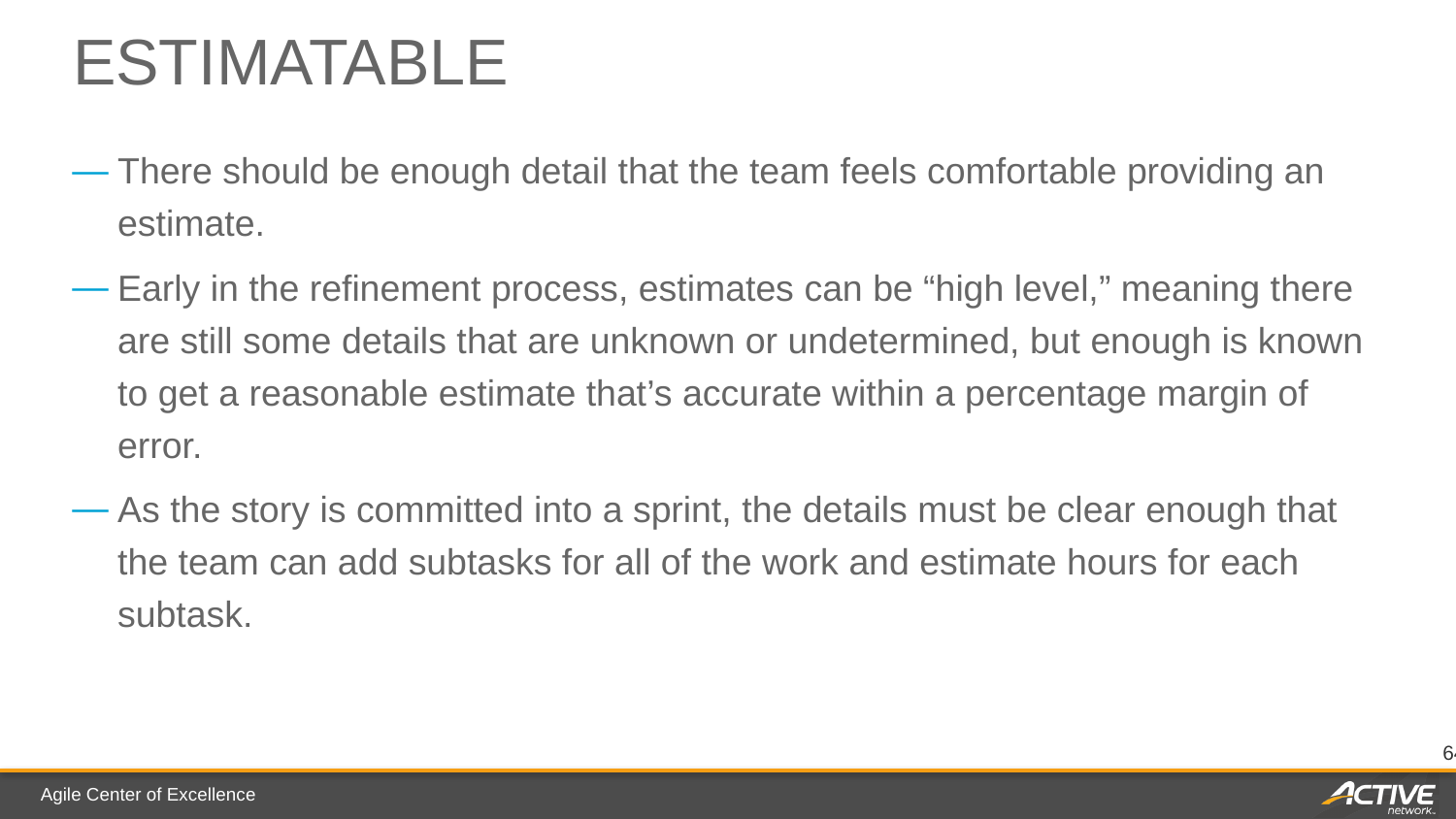

# Estimatable
There should be enough detail that the team feels comfortable providing an estimate.
Early in the refinement process, estimates can be “high level,” meaning there are still some details that are unknown or undetermined, but enough is known to get a reasonable estimate that’s accurate within a percentage margin of error.
As the story is committed into a sprint, the details must be clear enough that the team can add subtasks for all of the work and estimate hours for each subtask.